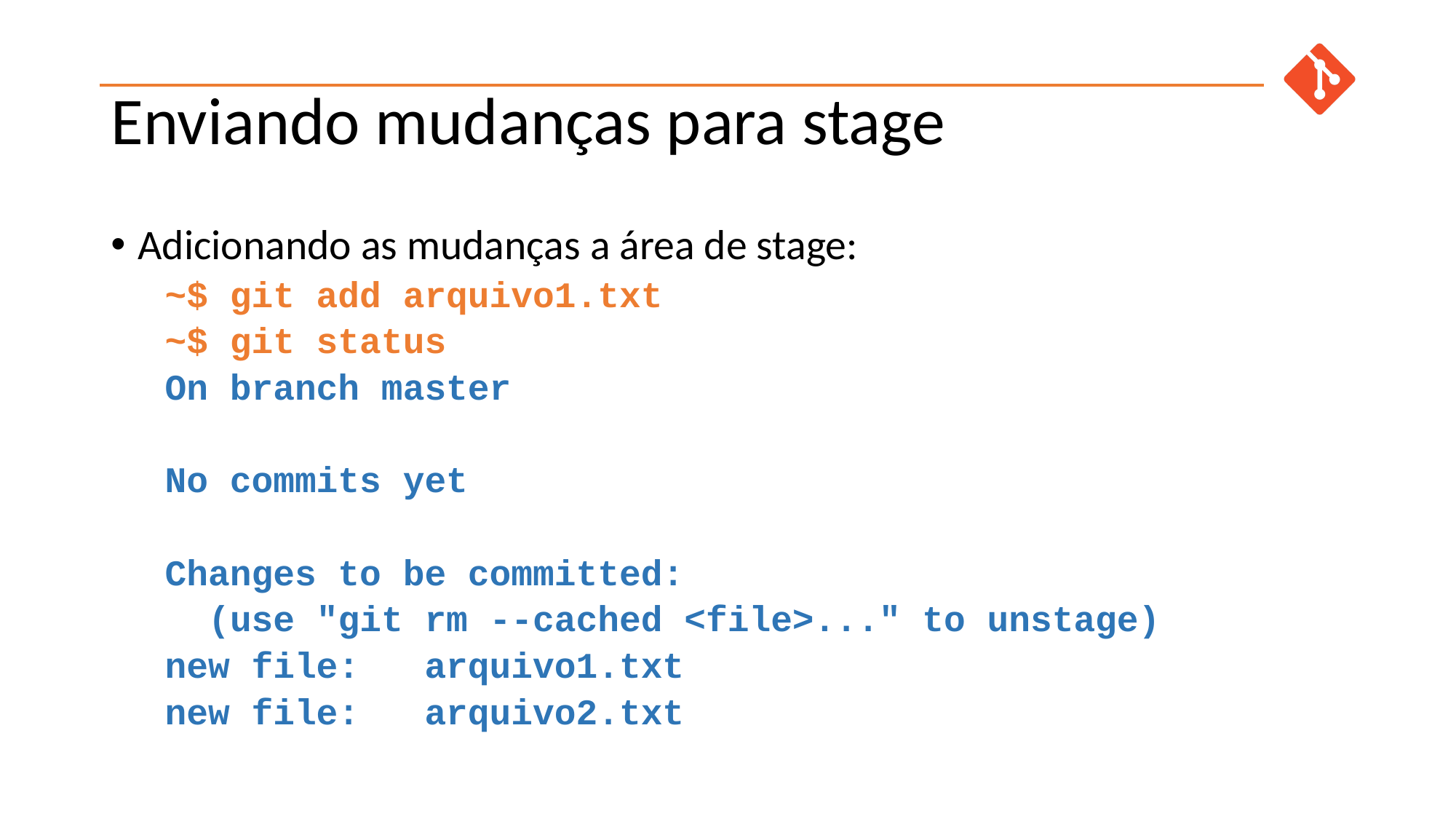

# Enviando mudanças para stage
Adicionando as mudanças a área de stage:
~$ git add arquivo1.txt
~$ git status
On branch master

No commits yet

Changes to be committed:
  (use "git rm --cached <file>..." to unstage)
	new file:   arquivo1.txt
	new file:   arquivo2.txt